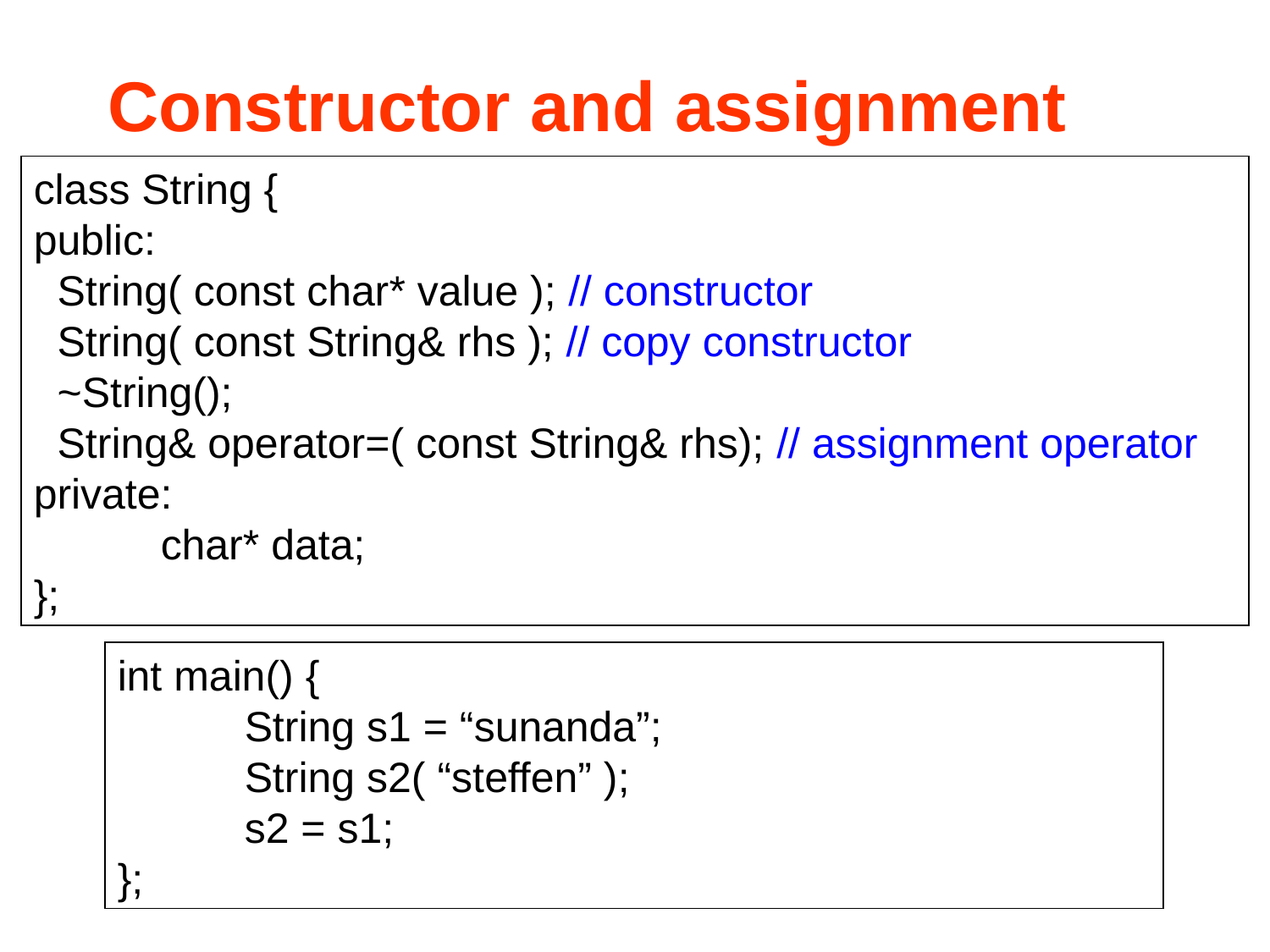

Constructor and assignment
class String {
public:
  String( const char* value ); // constructor
  String( const String& rhs ); // copy constructor
  ~String();
  String& operator=( const String& rhs); // assignment operator
private:
	char* data;
};
int main() {
	String s1 = “sunanda”;
	String s2( “steffen” );
	s2 = s1;
};